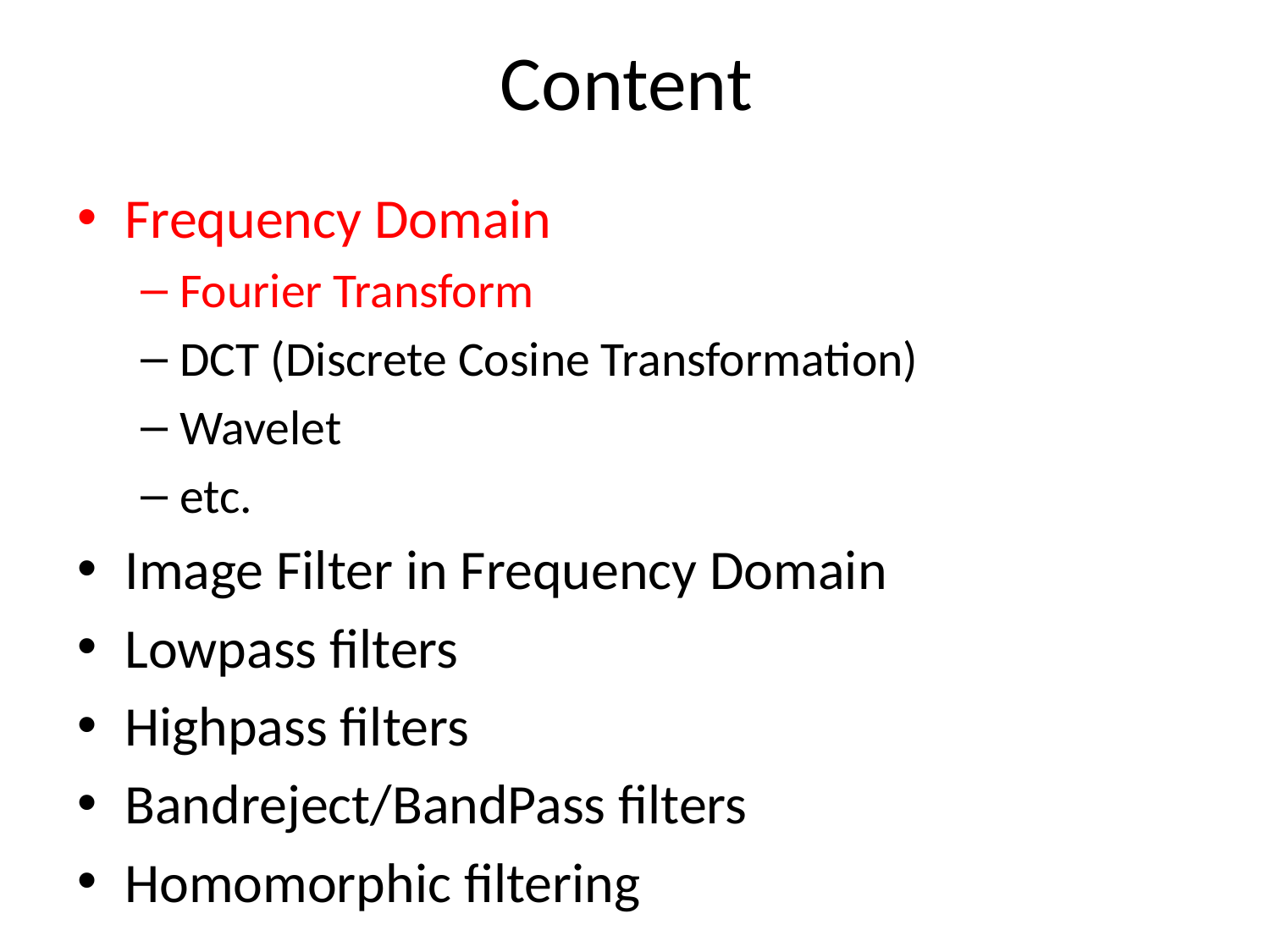

# Content
Frequency Domain
Fourier Transform
DCT (Discrete Cosine Transformation)
Wavelet
etc.
Image Filter in Frequency Domain
Lowpass filters
Highpass filters
Bandreject/BandPass filters
Homomorphic filtering